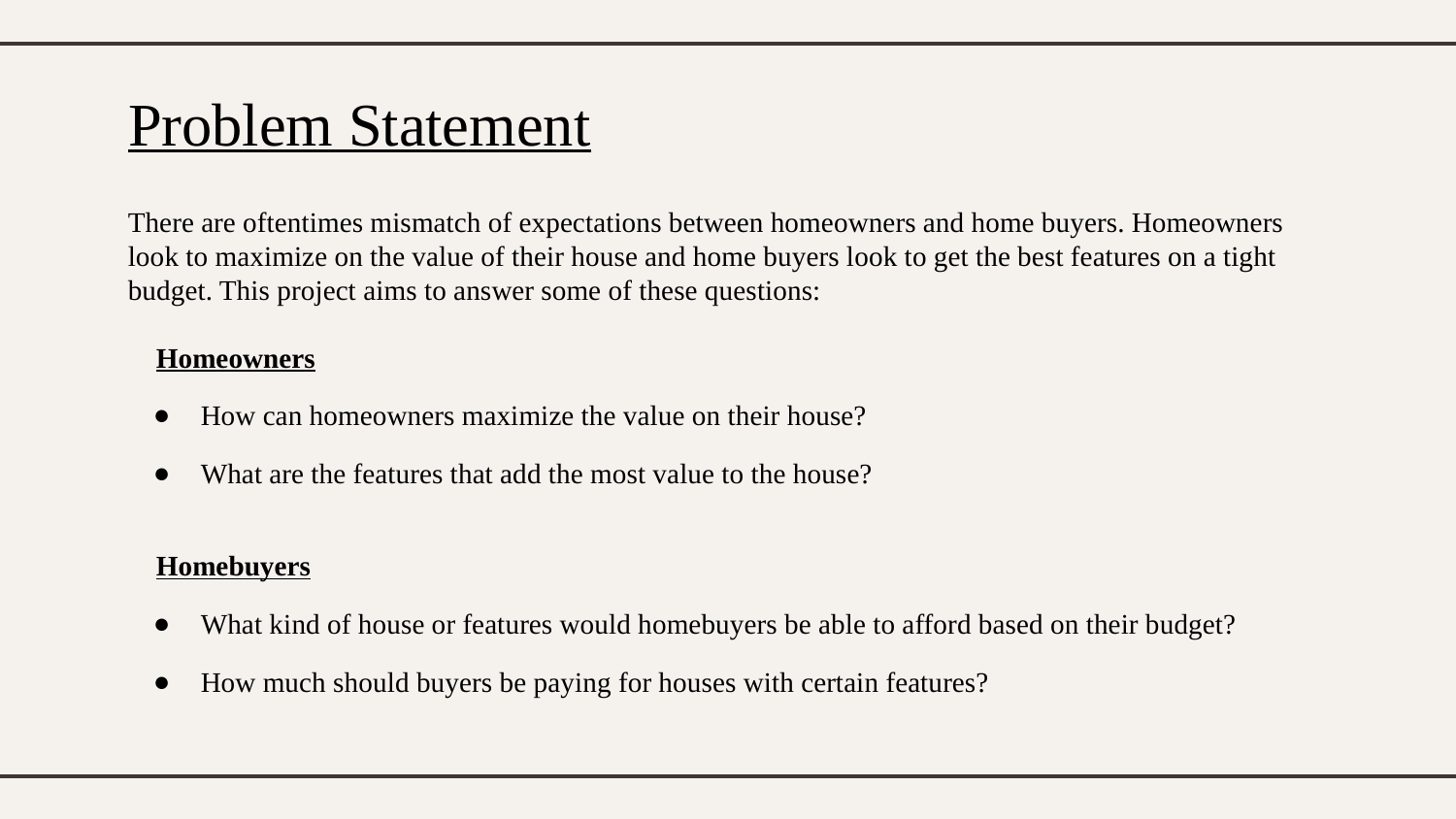

# Problem Statement
There are oftentimes mismatch of expectations between homeowners and home buyers. Homeowners look to maximize on the value of their house and home buyers look to get the best features on a tight budget. This project aims to answer some of these questions:

    Homeowners
How can homeowners maximize the value on their house?
What are the features that add the most value to the house?

    Homebuyers
What kind of house or features would homebuyers be able to afford based on their budget?
How much should buyers be paying for houses with certain features?